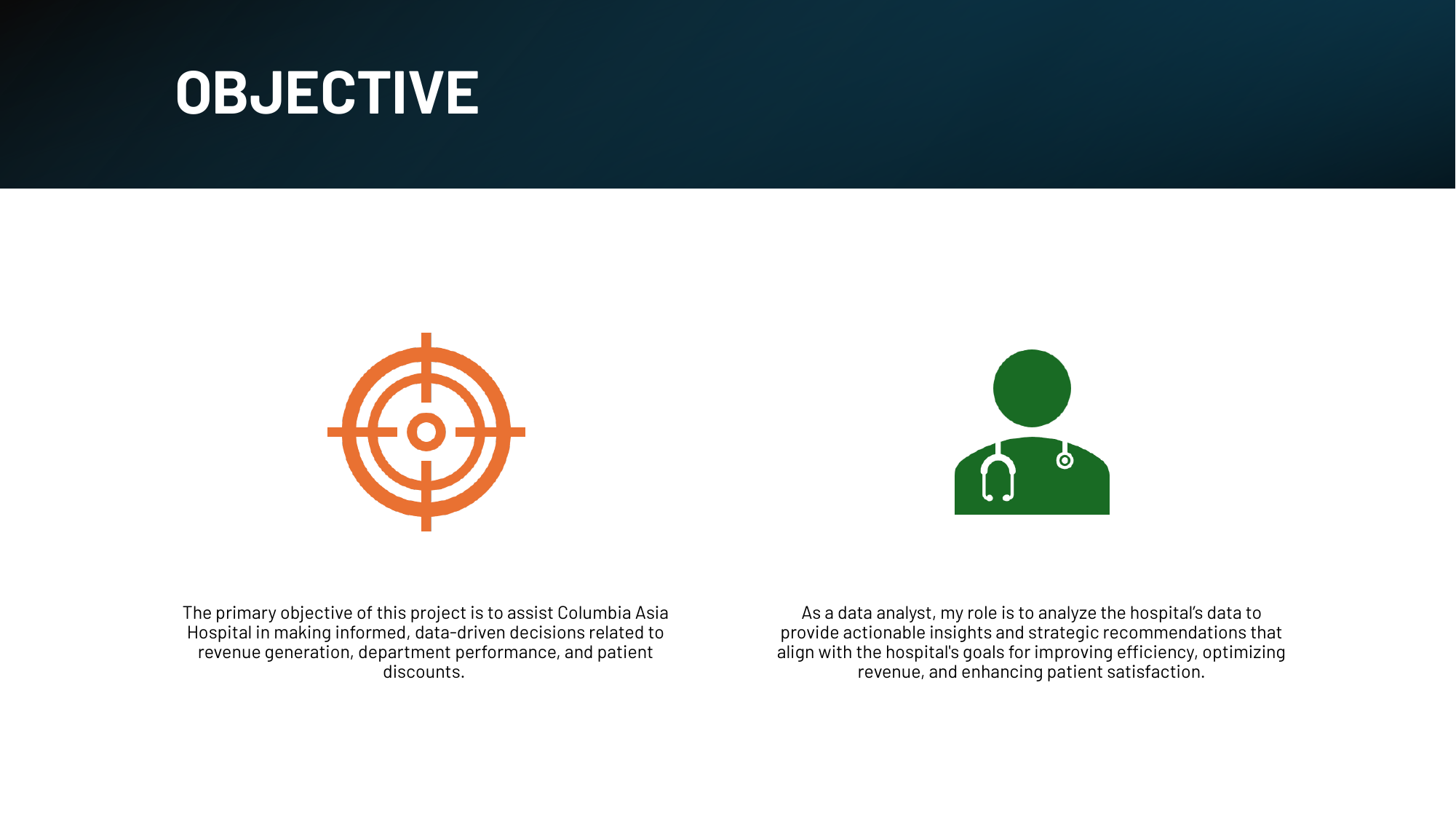

# OBJECTIVE
The primary objective of this project is to assist Columbia Asia Hospital in making informed, data-driven decisions related to revenue generation, department performance, and patient discounts.
As a data analyst, my role is to analyze the hospital’s data to provide actionable insights and strategic recommendations that align with the hospital's goals for improving efficiency, optimizing revenue, and enhancing patient satisfaction.